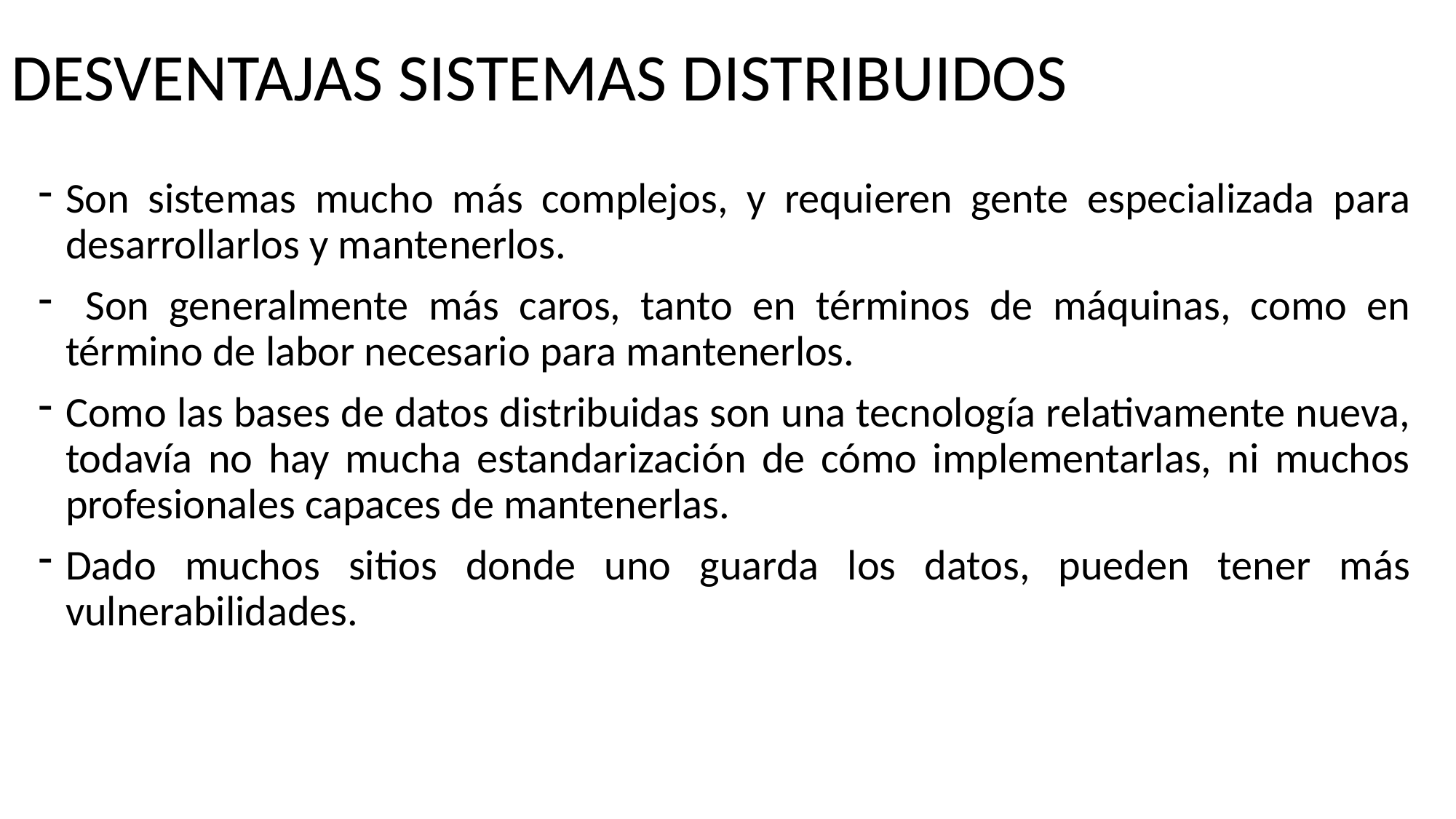

# DESVENTAJAS SISTEMAS DISTRIBUIDOS
Son sistemas mucho más complejos, y requieren gente especializada para desarrollarlos y mantenerlos.
 Son generalmente más caros, tanto en términos de máquinas, como en término de labor necesario para mantenerlos.
Como las bases de datos distribuidas son una tecnología relativamente nueva, todavía no hay mucha estandarización de cómo implementarlas, ni muchos profesionales capaces de mantenerlas.
Dado muchos sitios donde uno guarda los datos, pueden tener más vulnerabilidades.